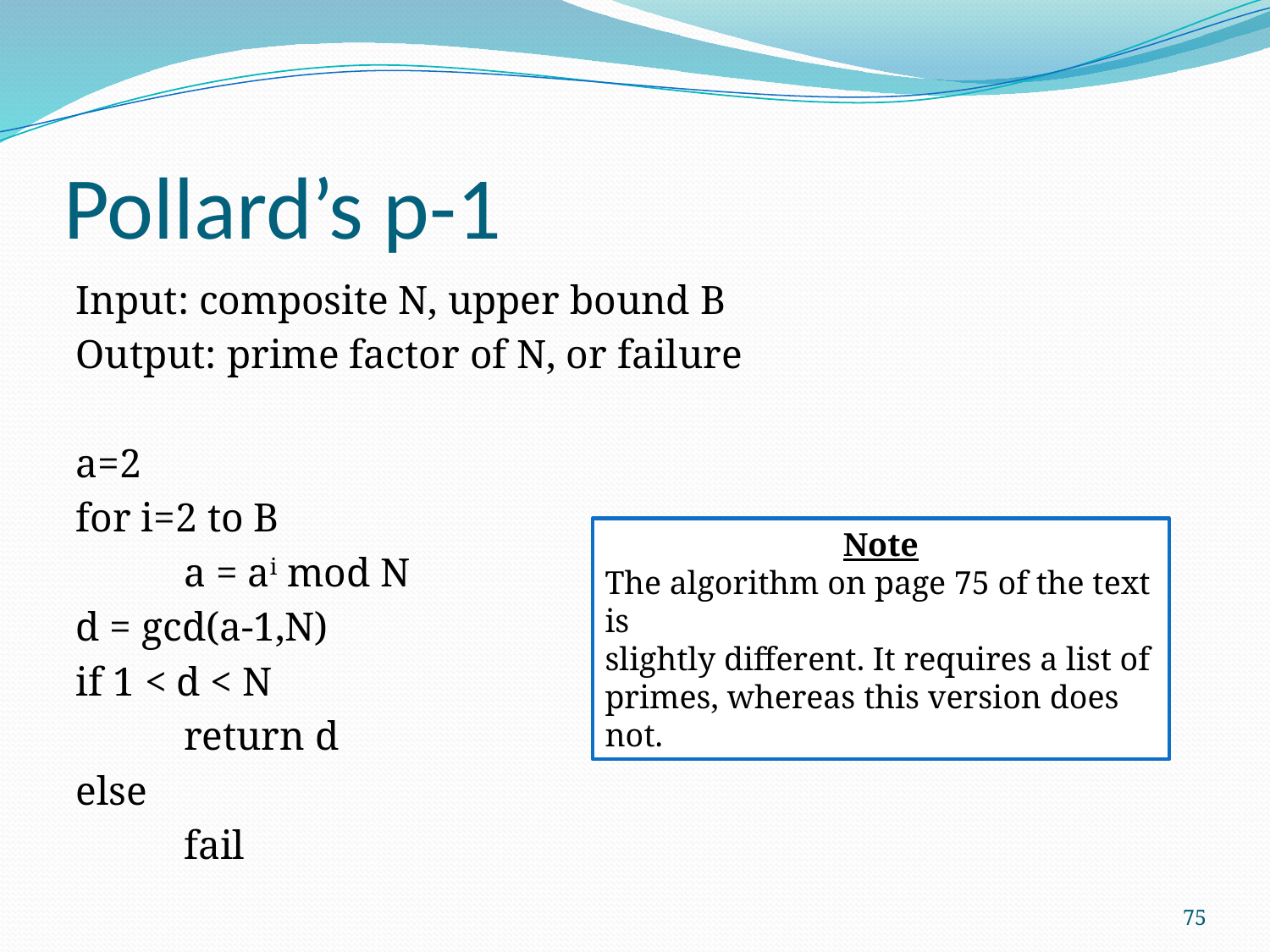

# Pollard’s p-1
Input: composite N, upper bound B
Output: prime factor of N, or failure

a=2
for i=2 to B
	a = ai mod N
d = gcd(a-1,N)
if 1 < d < N
	return d
else
	fail

Note
The algorithm on page 75 of the text is
slightly different. It requires a list of primes, whereas this version does not.
75